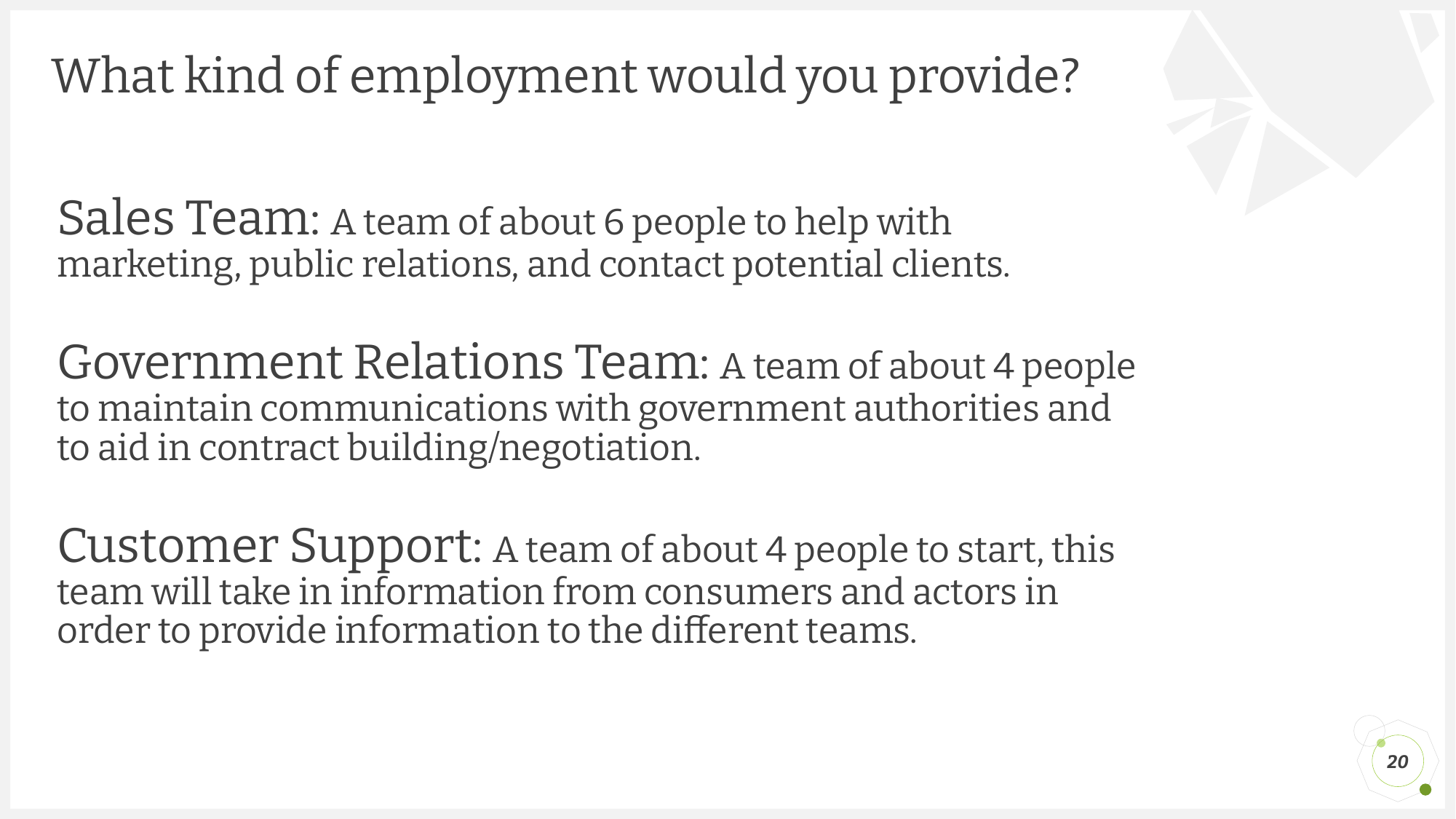

What kind of employment would you provide?
Sales Team: A team of about 6 people to help with marketing, public relations, and contact potential clients.
Government Relations Team: A team of about 4 people to maintain communications with government authorities and to aid in contract building/negotiation.
Customer Support: A team of about 4 people to start, this team will take in information from consumers and actors in order to provide information to the different teams.

20